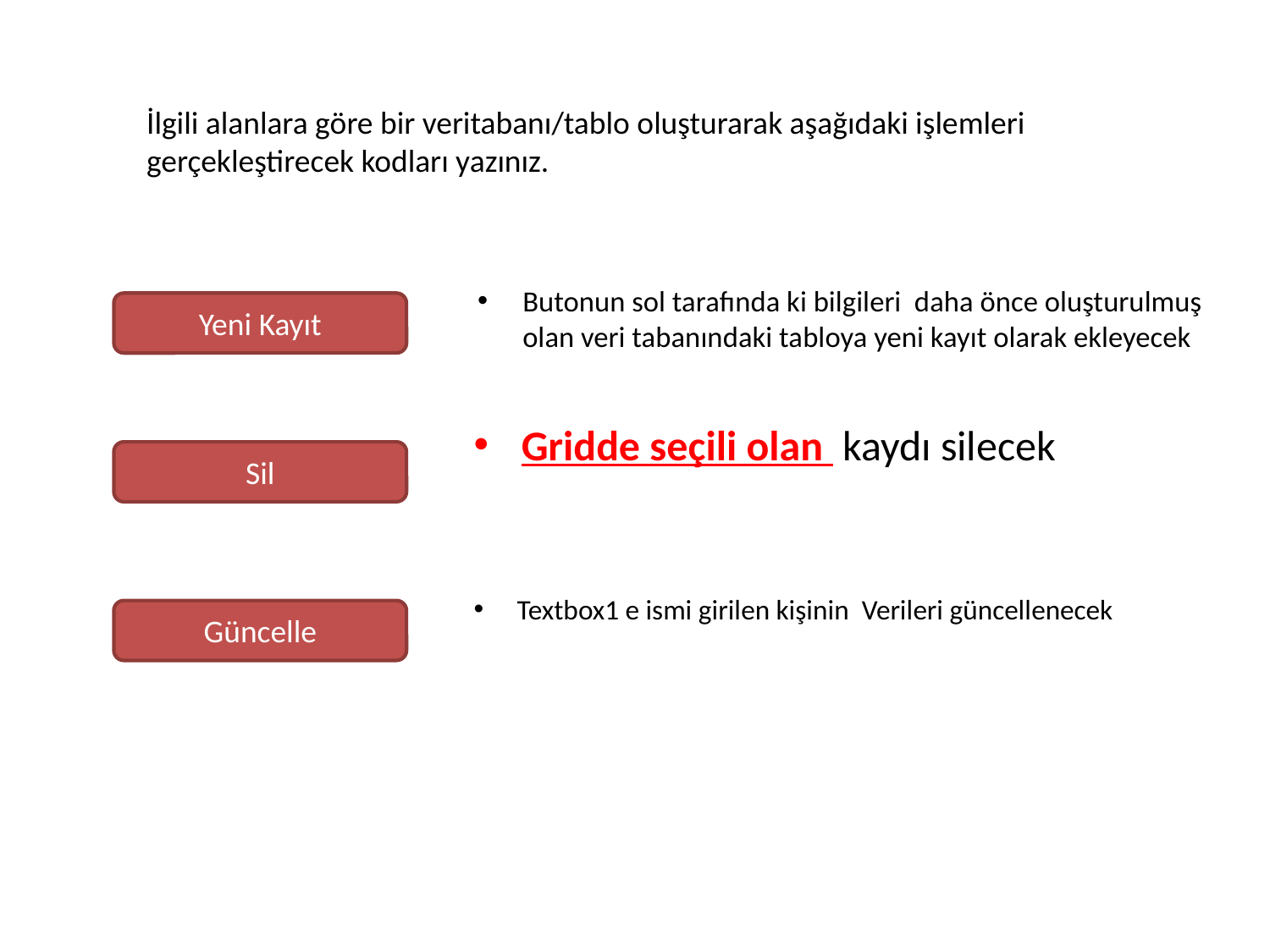

İlgili alanlara göre bir veritabanı/tablo oluşturarak aşağıdaki işlemleri gerçekleştirecek kodları yazınız.
Butonun sol tarafında ki bilgileri  daha önce oluşturulmuş olan veri tabanındaki tabloya yeni kayıt olarak ekleyecek
Yeni Kayıt
Gridde seçili olan  kaydı silecek
Sil
Textbox1 e ismi girilen kişinin  Verileri güncellenecek
Güncelle